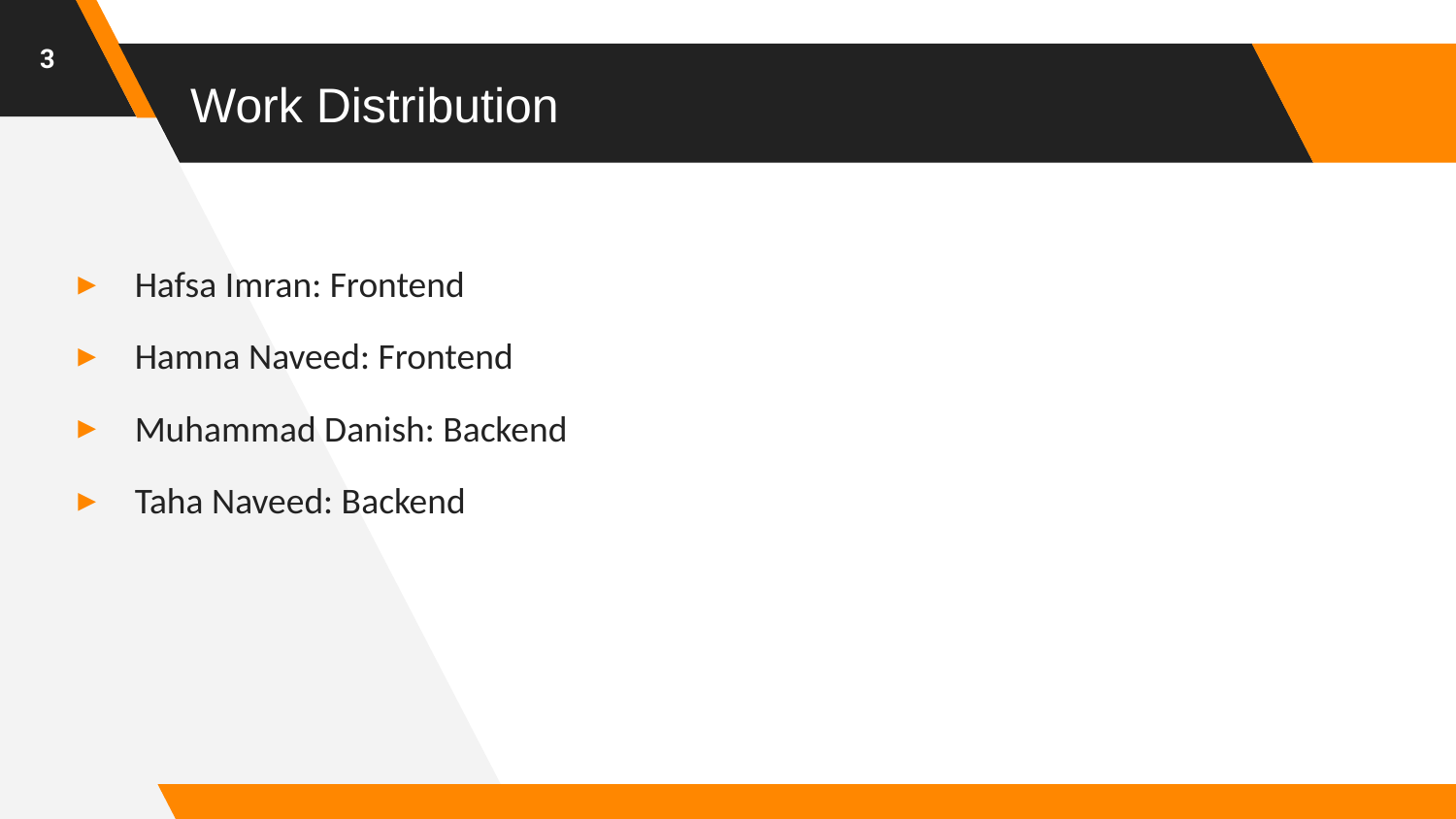

3
# Work Distribution

Hafsa Imran: Frontend
Hamna Naveed: Frontend
Muhammad Danish: Backend
Taha Naveed: Backend